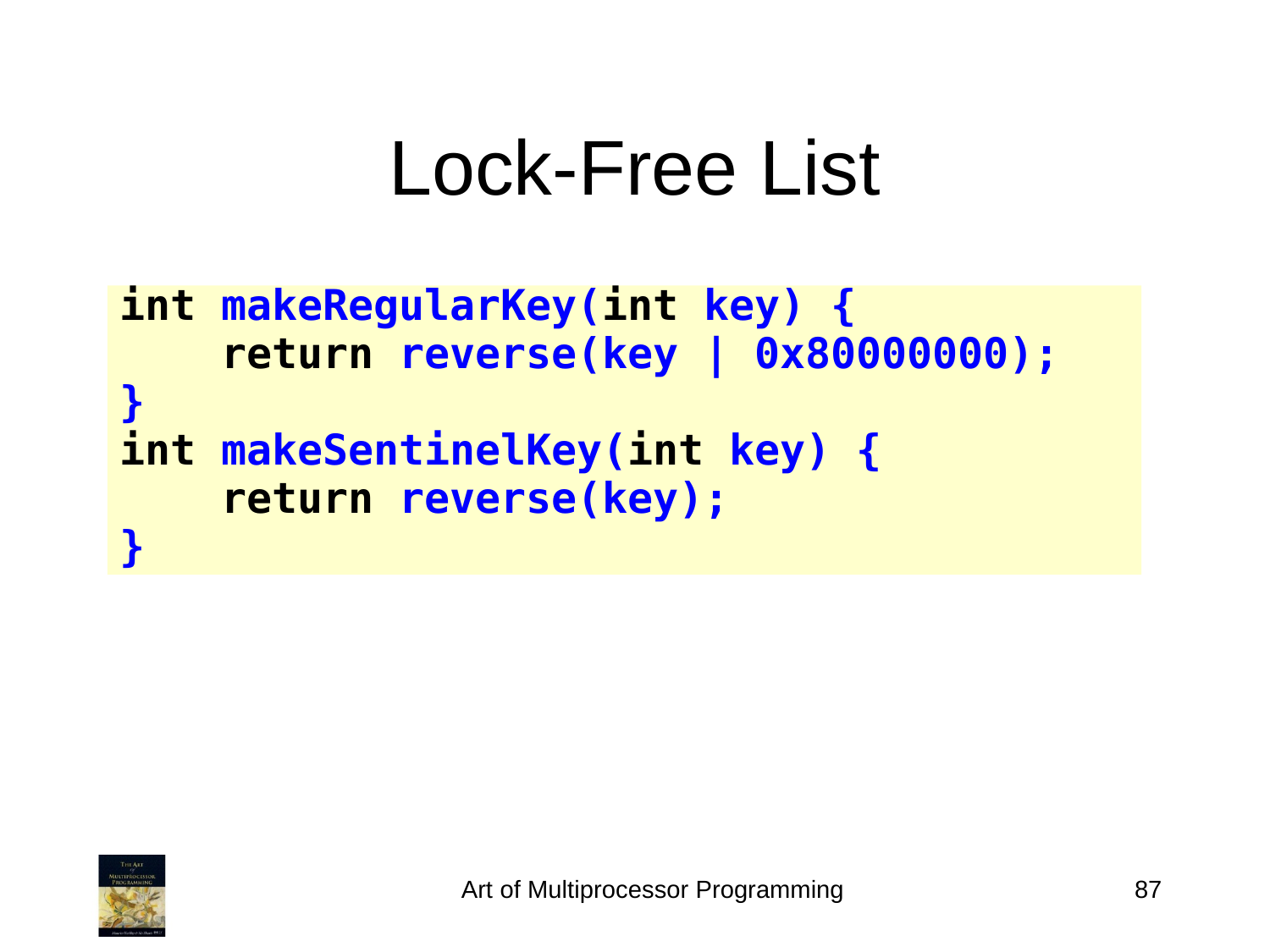

Lock-Free List
int makeRegularKey(int key) {
    return reverse(key | 0x80000000);
}
int makeSentinelKey(int key) {
    return reverse(key);
}
Art of Multiprocessor Programming
87